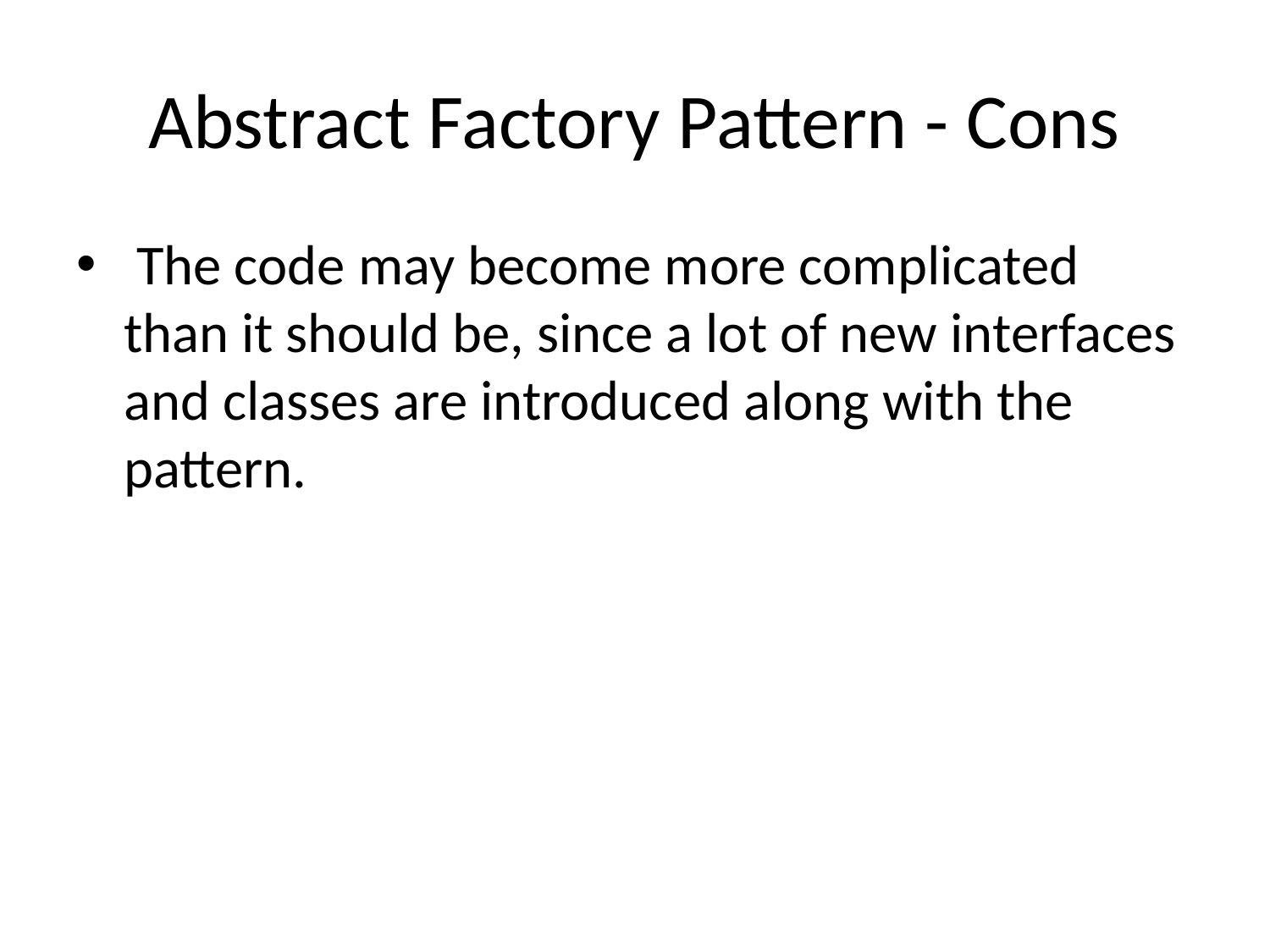

# Abstract Factory Pattern - Cons
 The code may become more complicated than it should be, since a lot of new interfaces and classes are introduced along with the pattern.